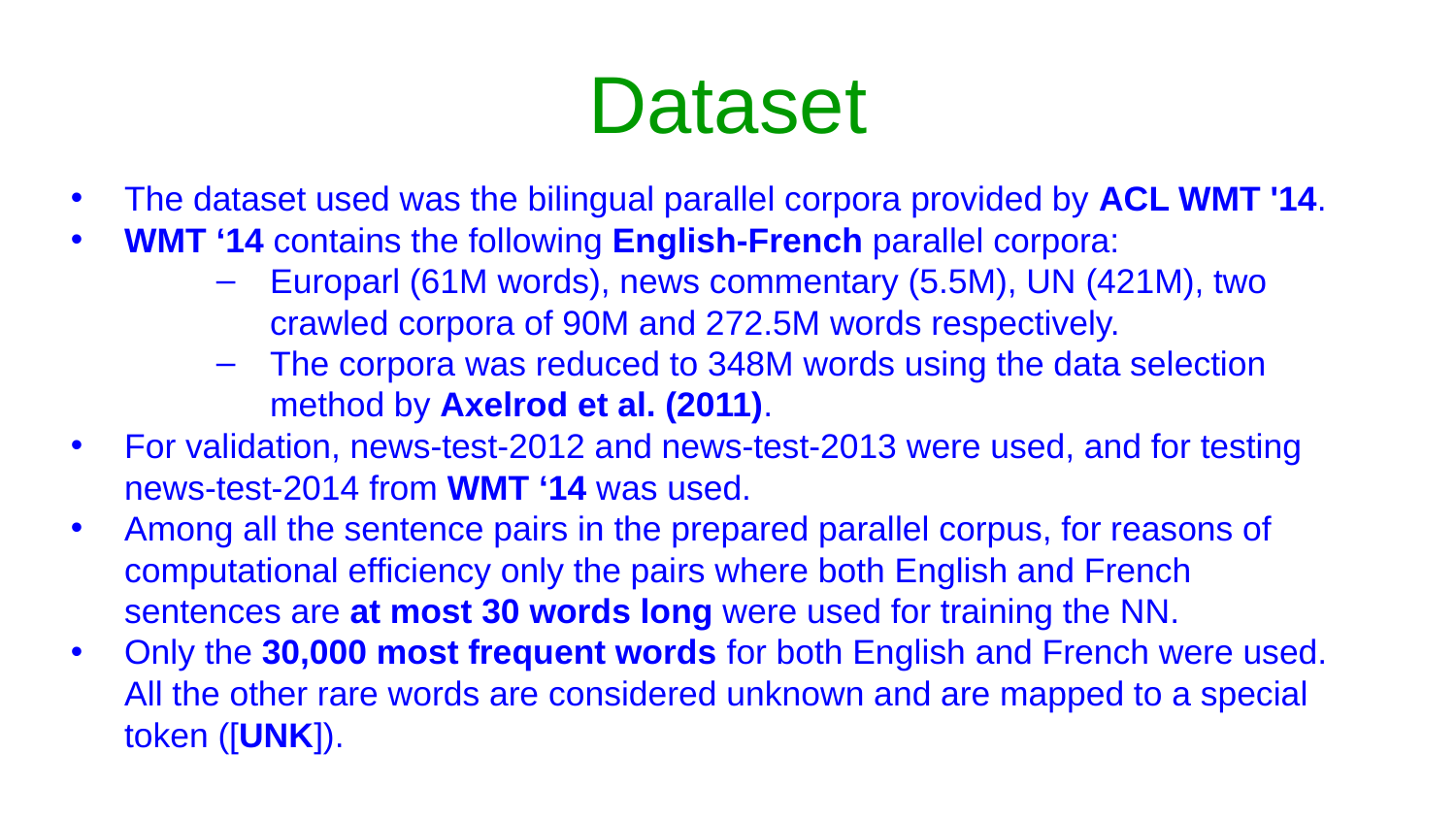

# Dataset
The dataset used was the bilingual parallel corpora provided by ACL WMT '14.
WMT ‘14 contains the following English-French parallel corpora:
Europarl (61M words), news commentary (5.5M), UN (421M), two crawled corpora of 90M and 272.5M words respectively.
The corpora was reduced to 348M words using the data selection method by Axelrod et al. (2011).
For validation, news-test-2012 and news-test-2013 were used, and for testing news-test-2014 from WMT ‘14 was used.
Among all the sentence pairs in the prepared parallel corpus, for reasons of computational efficiency only the pairs where both English and French sentences are at most 30 words long were used for training the NN.
Only the 30,000 most frequent words for both English and French were used. All the other rare words are considered unknown and are mapped to a special token ([UNK]).